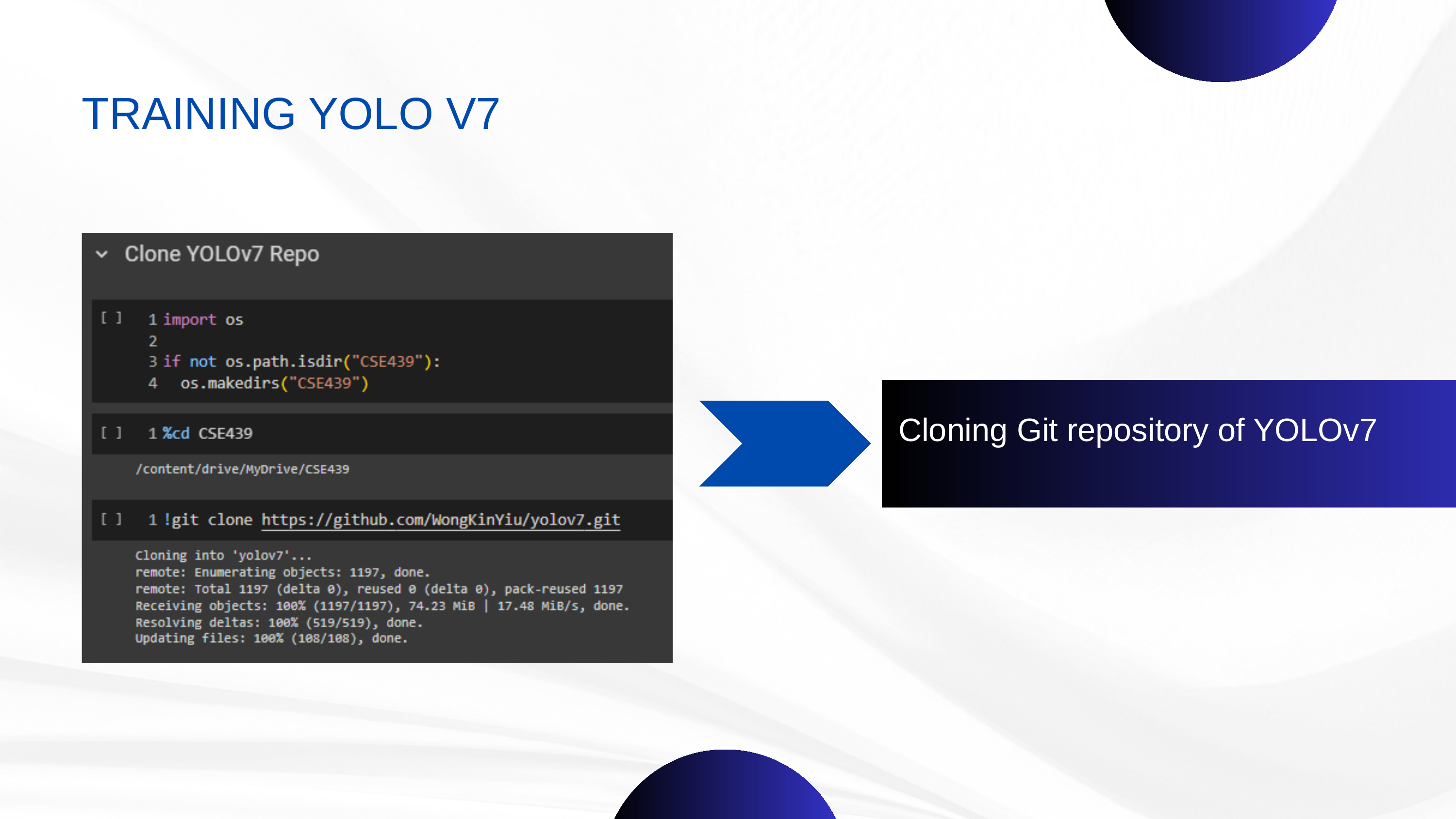

TRAINING YOLO V7

Cloning Git repository of YOLOv7